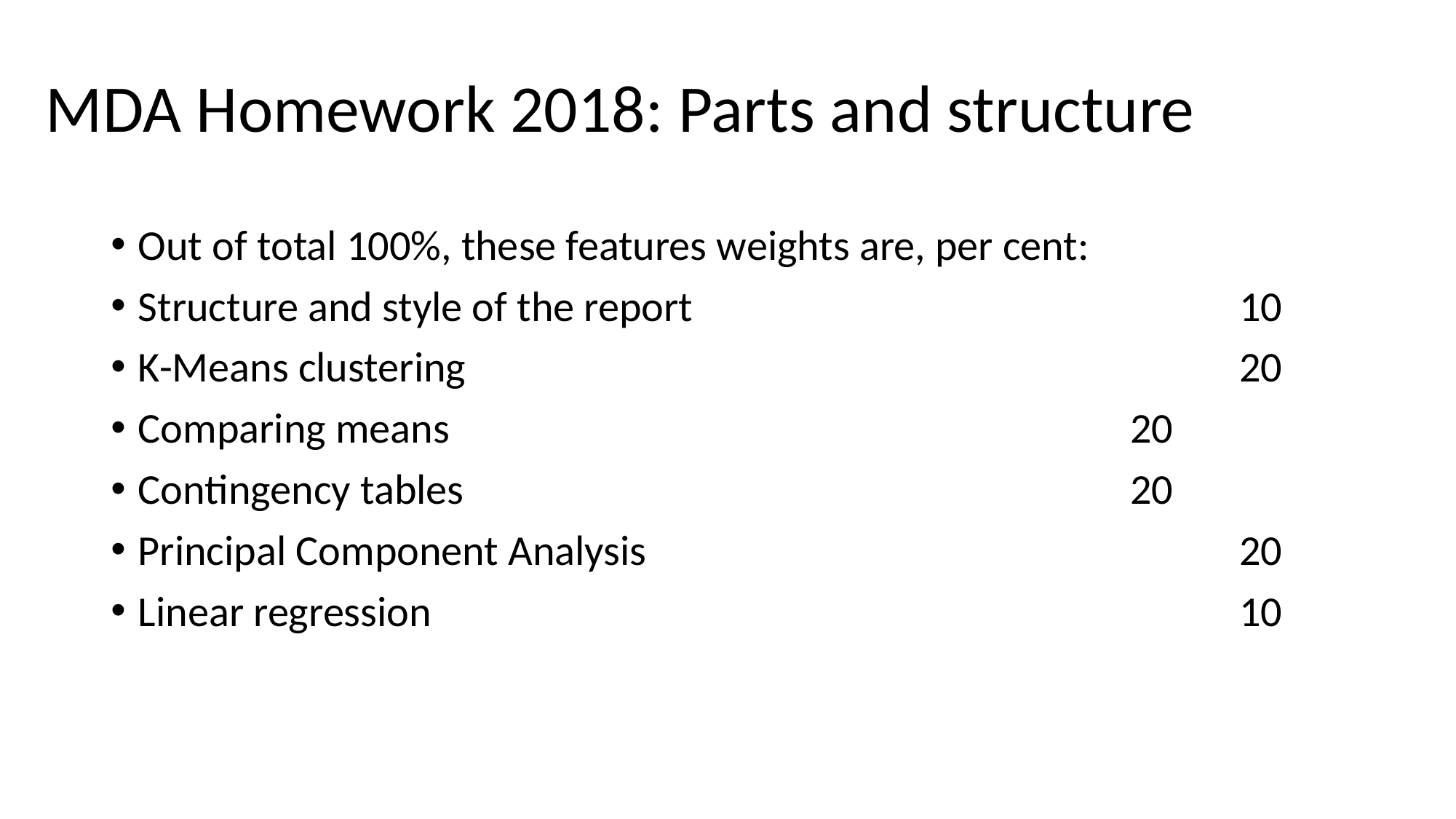

# MDA Homework 2018: Parts and structure
Out of total 100%, these features weights are, per cent:
Structure and style of the report				 	 10
K-Means clustering							 20
Comparing means							 20
Contingency tables							 20
Principal Component Analysis						 20
Linear regression								 10